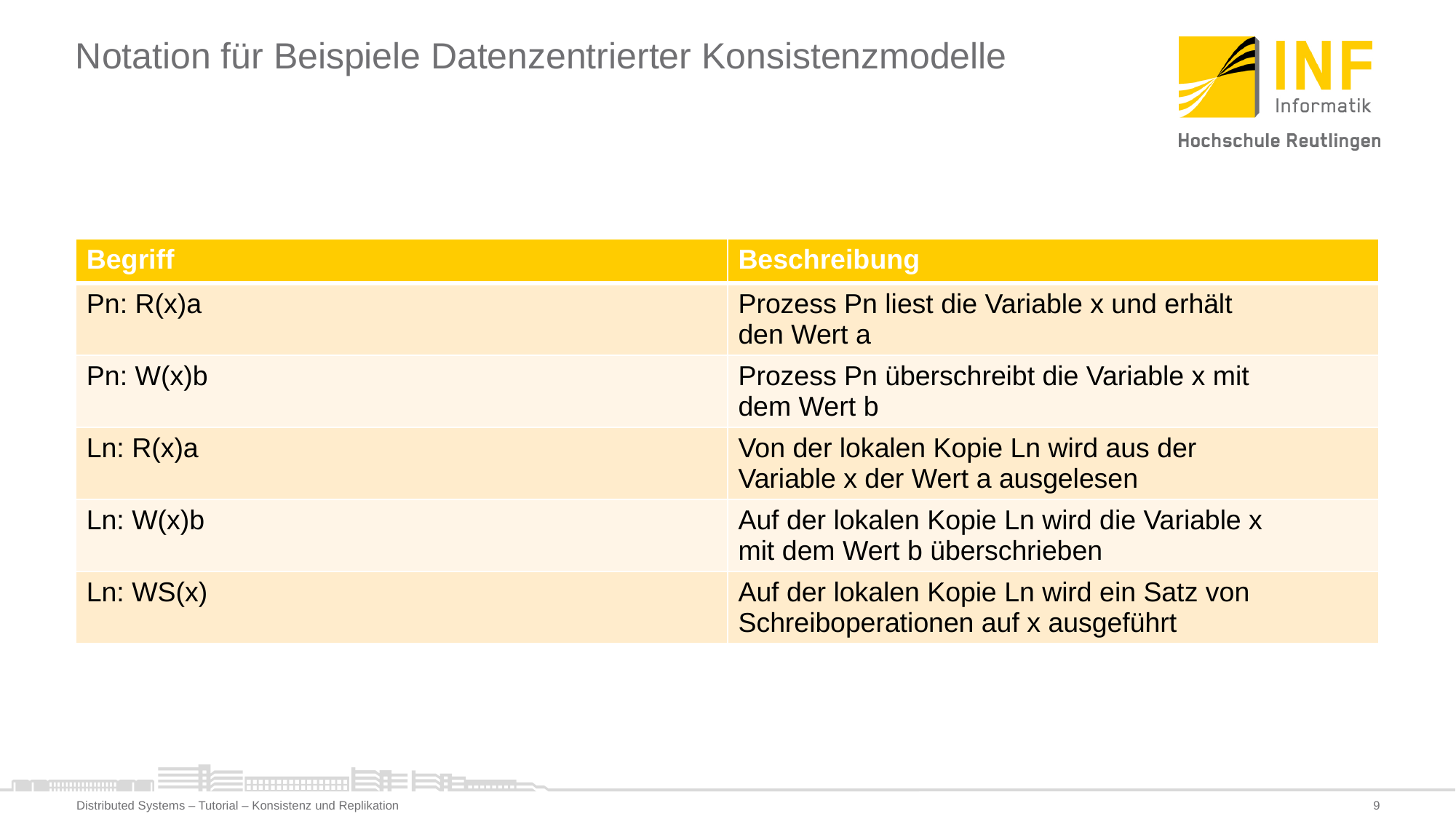

# Notation für Beispiele Datenzentrierter Konsistenzmodelle
| Begriff | Beschreibung |
| --- | --- |
| Pn: R(x)a | Prozess Pn liest die Variable x und erhält den Wert a |
| Pn: W(x)b | Prozess Pn überschreibt die Variable x mit dem Wert b |
| Ln: R(x)a | Von der lokalen Kopie Ln wird aus der Variable x der Wert a ausgelesen |
| Ln: W(x)b | Auf der lokalen Kopie Ln wird die Variable x mit dem Wert b überschrieben |
| Ln: WS(x) | Auf der lokalen Kopie Ln wird ein Satz von Schreiboperationen auf x ausgeführt |
Distributed Systems – Tutorial – Konsistenz und Replikation
9